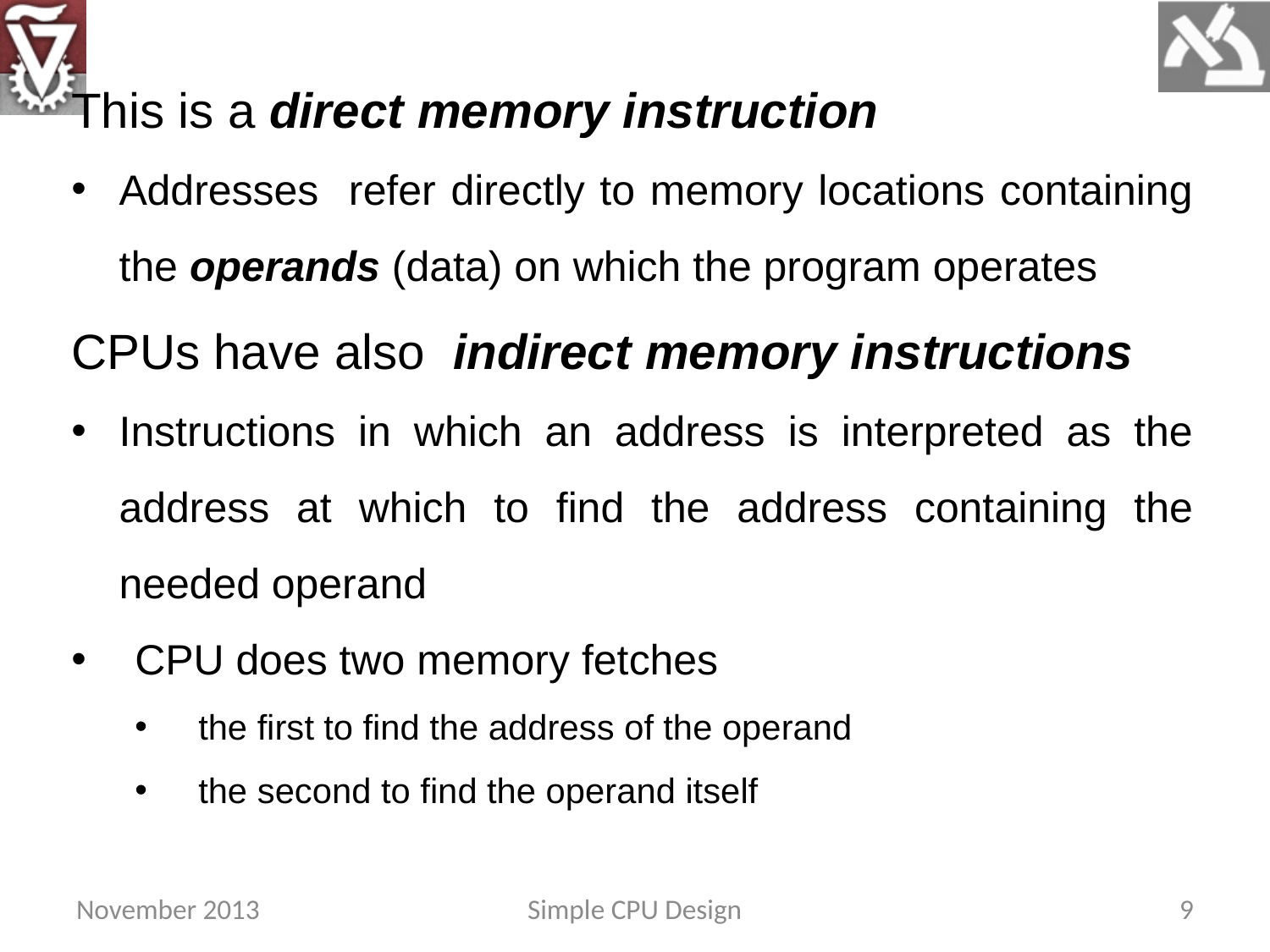

This is a direct memory instruction
Addresses  refer directly to memory locations containing the operands (data) on which the program operates
CPUs have also  indirect memory instructions
Instructions in which an address is interpreted as the address at which to find the address containing the needed operand
CPU does two memory fetches
the first to find the address of the operand
the second to find the operand itself
November 2013
Simple CPU Design
9